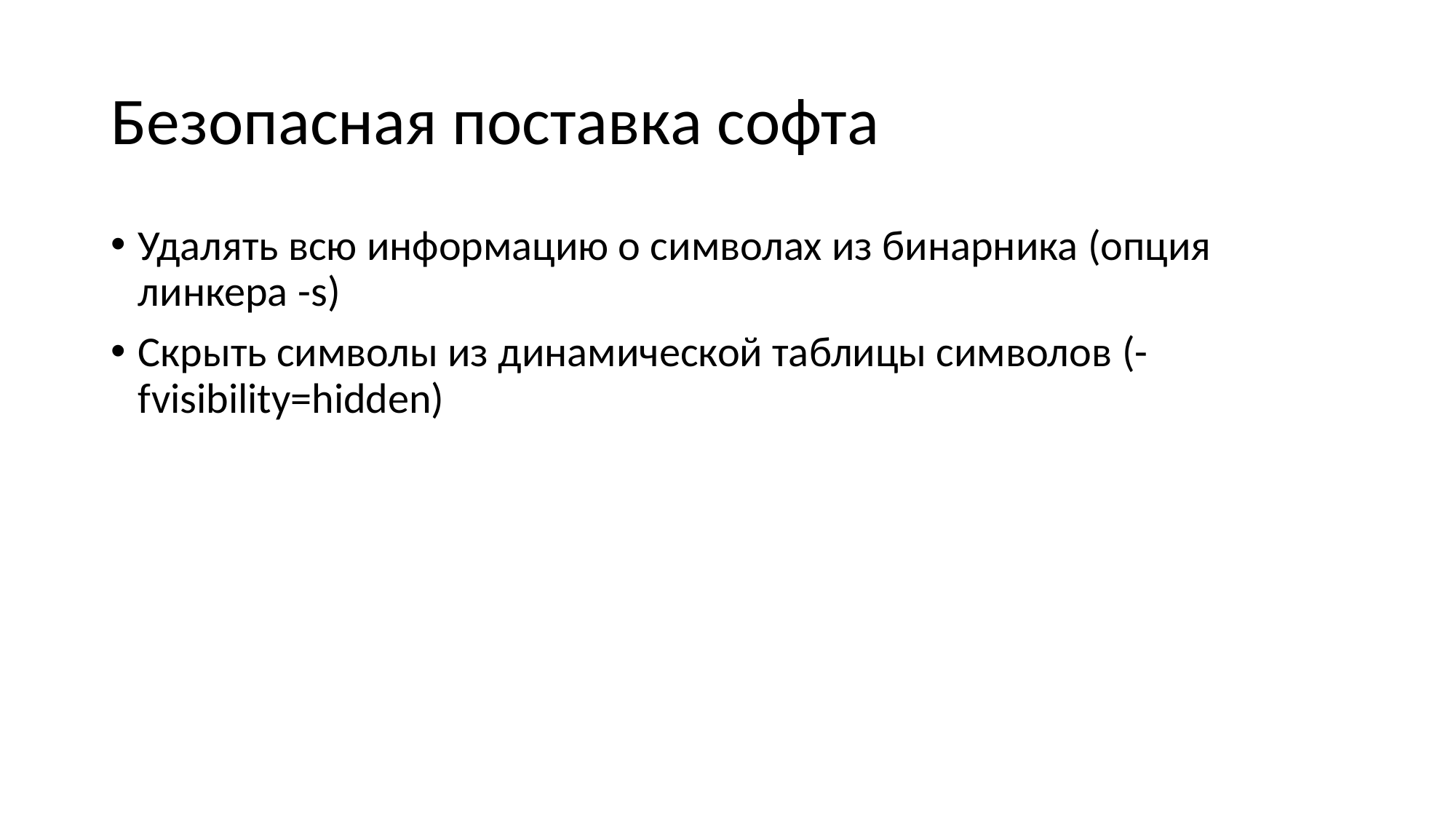

# Безопасная поставка софта
Удалять всю информацию о символах из бинарника (опция линкера -s)
Скрыть символы из динамической таблицы символов (-fvisibility=hidden)